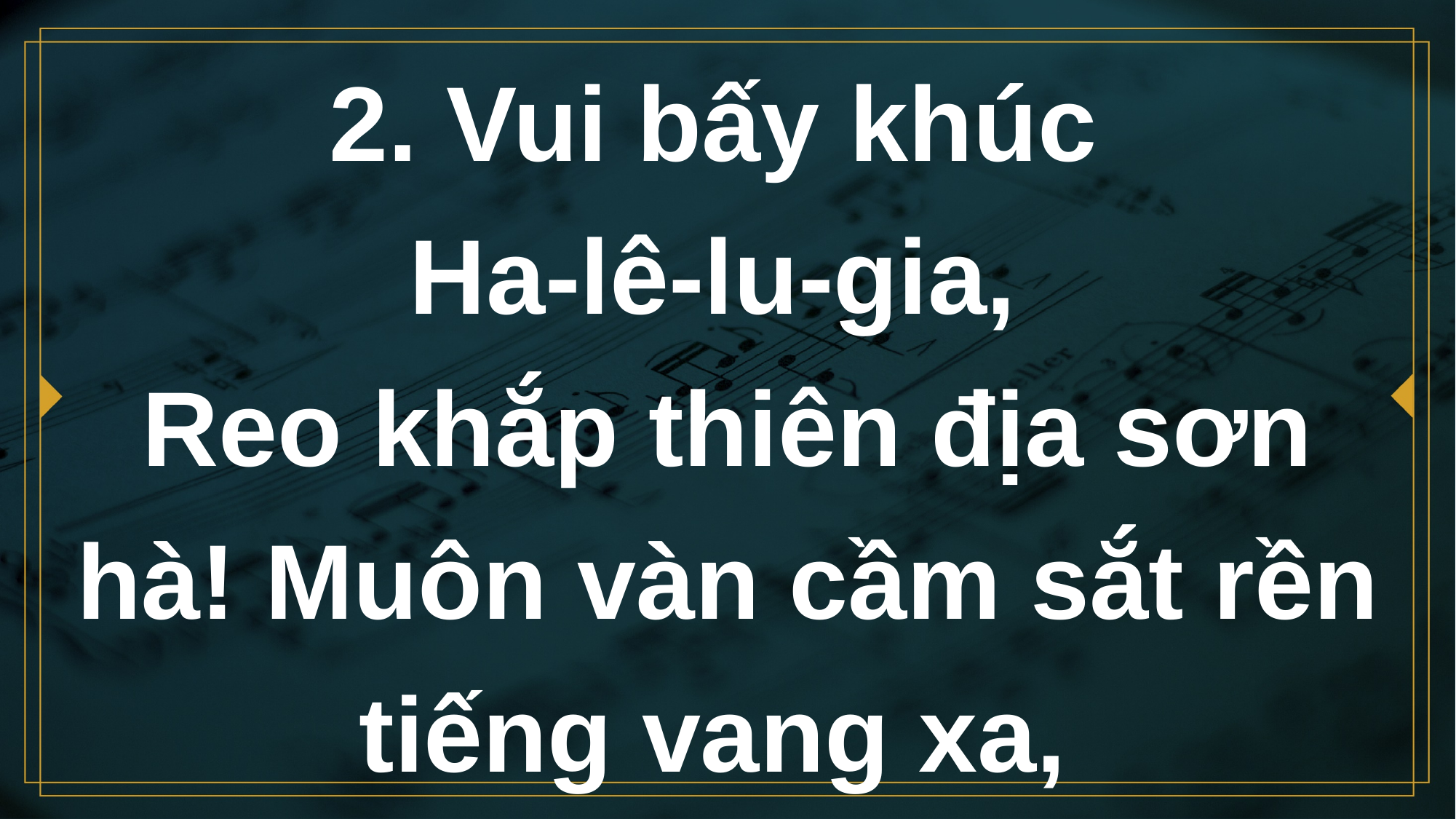

# 2. Vui bấy khúc Ha-lê-lu-gia, Reo khắp thiên địa sơn hà! Muôn vàn cầm sắt rền tiếng vang xa,